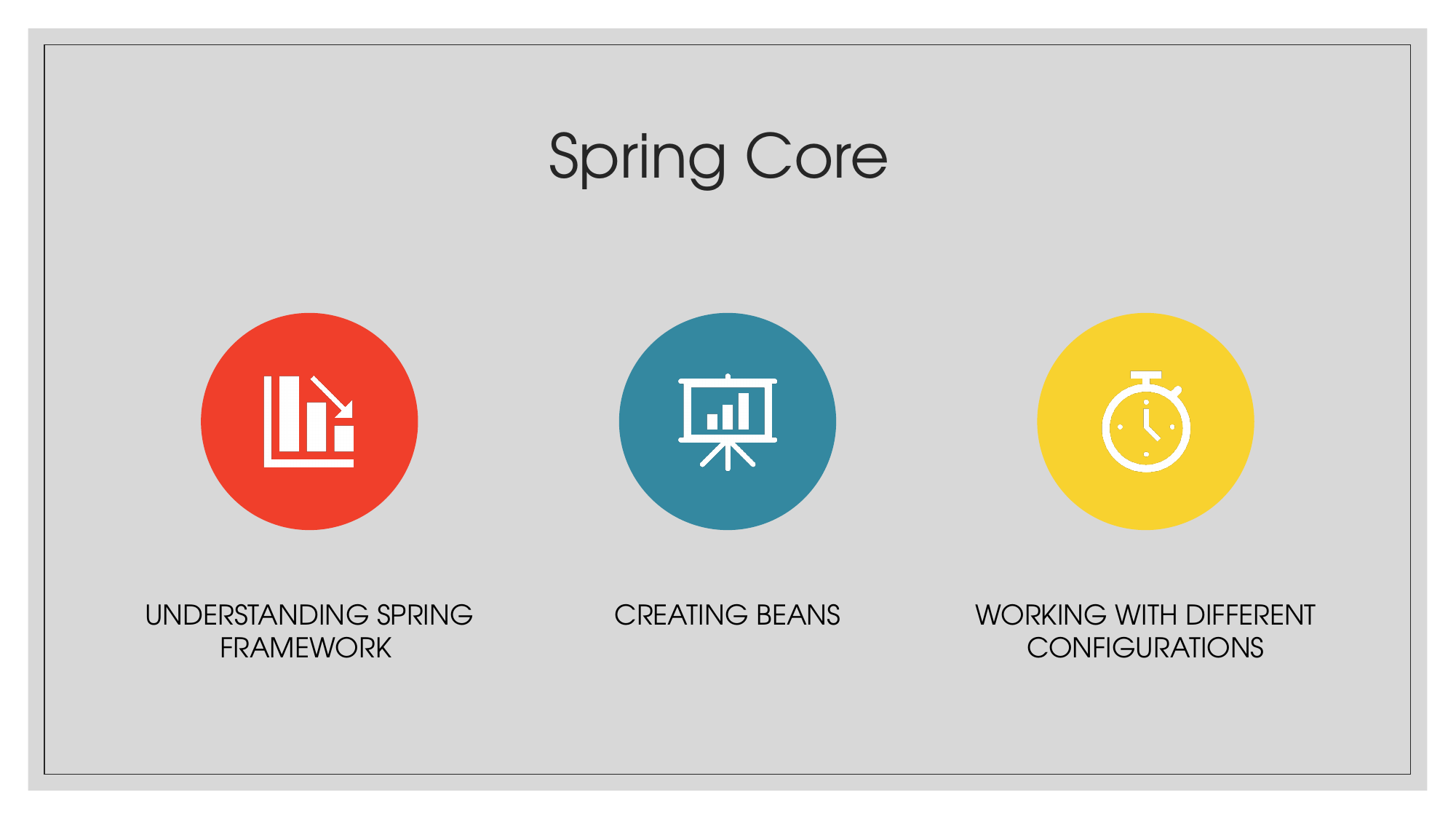

# Spring Core
Understanding SPRing framework
Creating Beans
Working with different configurations